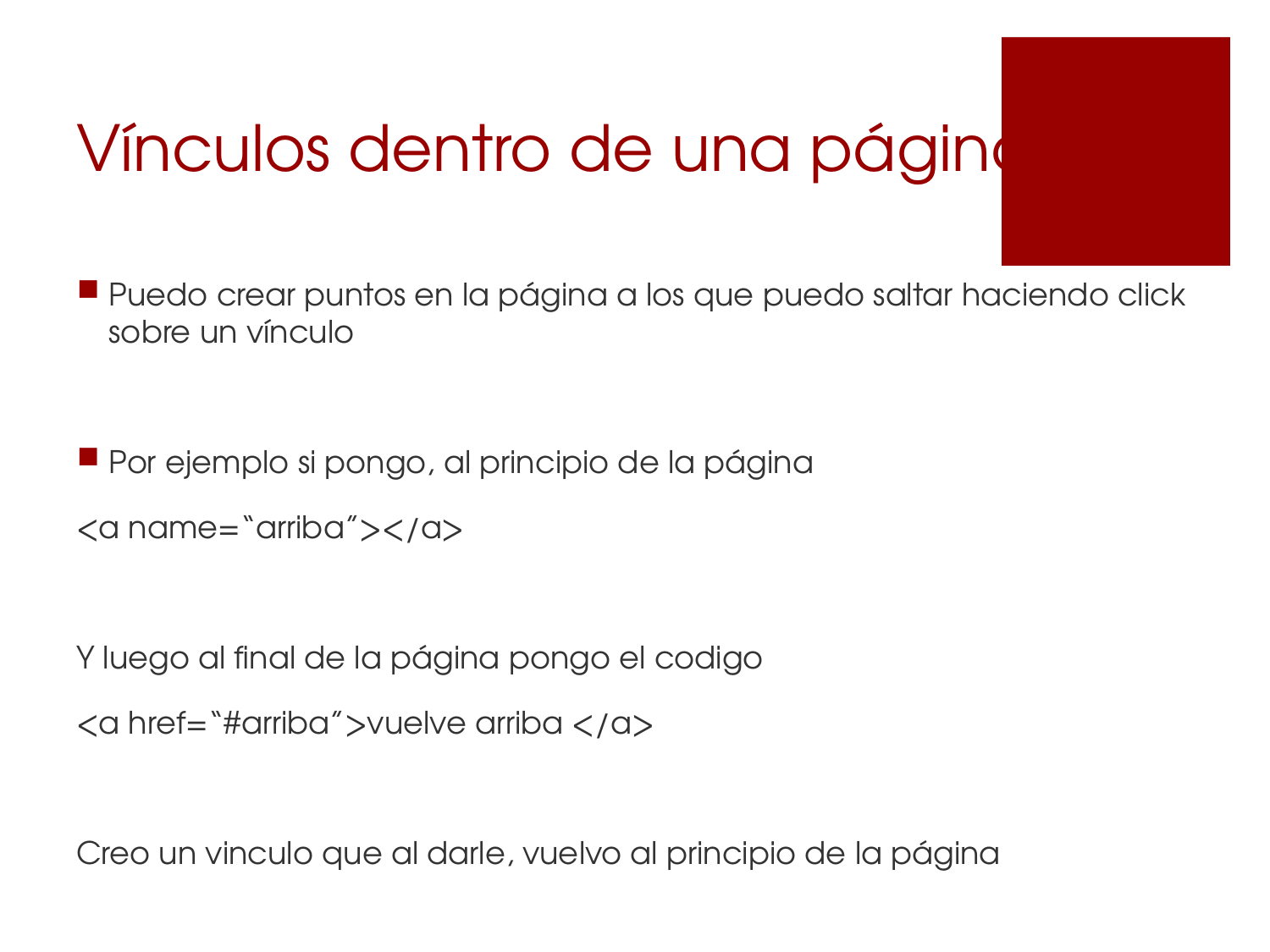

# Vínculos dentro de una página
Puedo crear puntos en la página a los que puedo saltar haciendo click sobre un vínculo

Por ejemplo si pongo, al principio de la página
<a name=“arriba”></a>

Y luego al final de la página pongo el codigo
<a href=“#arriba”>vuelve arriba </a>

Creo un vinculo que al darle, vuelvo al principio de la página